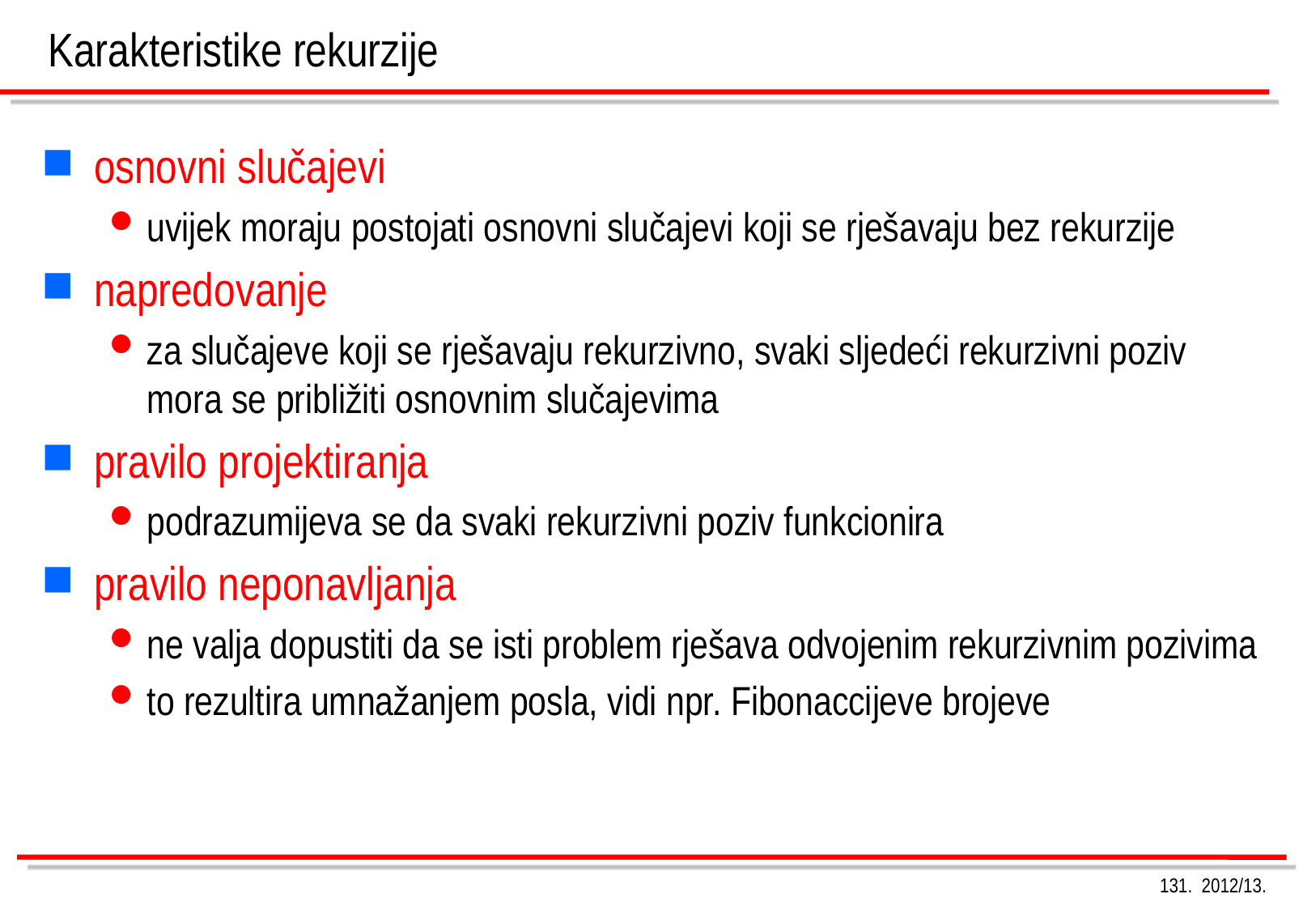

# Karakteristike rekurzije
osnovni slučajevi
uvijek moraju postojati osnovni slučajevi koji se rješavaju bez rekurzije
napredovanje
za slučajeve koji se rješavaju rekurzivno, svaki sljedeći rekurzivni poziv mora se približiti osnovnim slučajevima
pravilo projektiranja
podrazumijeva se da svaki rekurzivni poziv funkcionira
pravilo neponavljanja
ne valja dopustiti da se isti problem rješava odvojenim rekurzivnim pozivima
to rezultira umnažanjem posla, vidi npr. Fibonaccijeve brojeve
131.  2012/13.